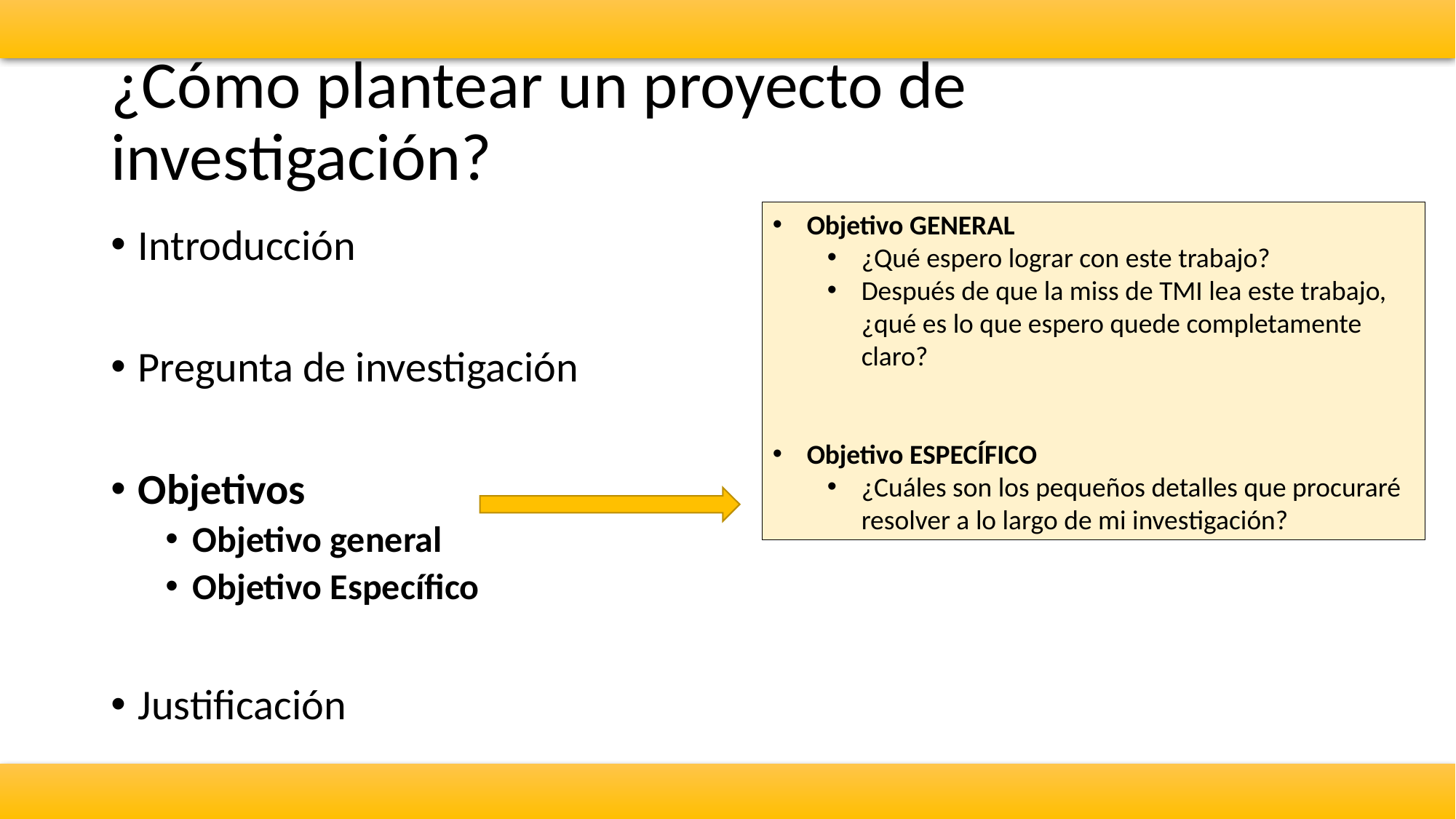

# ¿Cómo plantear un proyecto de investigación?
Objetivo GENERAL
¿Qué espero lograr con este trabajo?
Después de que la miss de TMI lea este trabajo, ¿qué es lo que espero quede completamente claro?

Objetivo ESPECÍFICO
¿Cuáles son los pequeños detalles que procuraré resolver a lo largo de mi investigación?
Introducción

Pregunta de investigación

Objetivos
Objetivo general
Objetivo Específico

Justificación